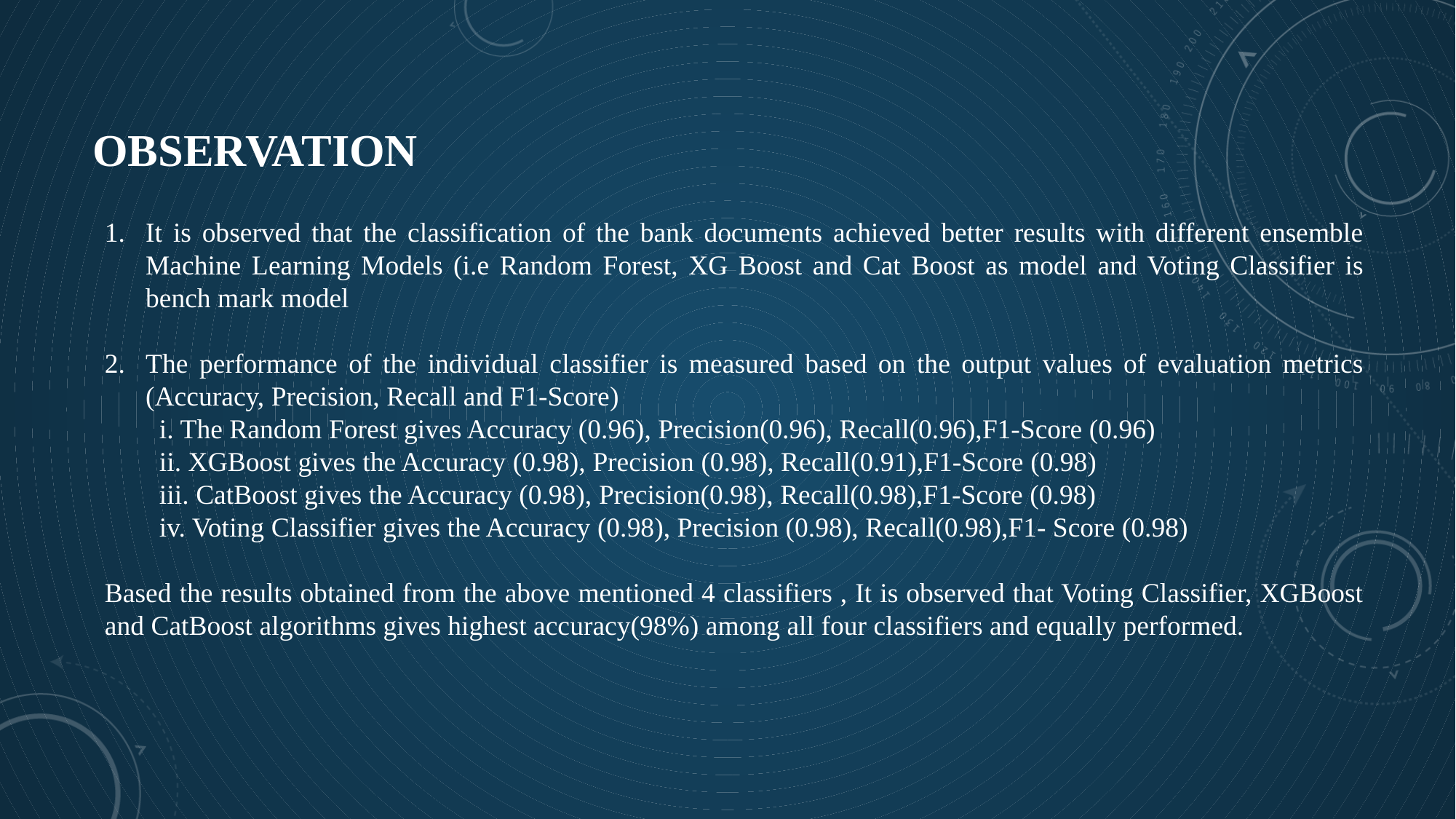

# Observation
It is observed that the classification of the bank documents achieved better results with different ensemble Machine Learning Models (i.e Random Forest, XG Boost and Cat Boost as model and Voting Classifier is bench mark model

The performance of the individual classifier is measured based on the output values of evaluation metrics (Accuracy, Precision, Recall and F1-Score)
i. The Random Forest gives Accuracy (0.96), Precision(0.96), Recall(0.96),F1-Score (0.96)
ii. XGBoost gives the Accuracy (0.98), Precision (0.98), Recall(0.91),F1-Score (0.98)
iii. CatBoost gives the Accuracy (0.98), Precision(0.98), Recall(0.98),F1-Score (0.98)
iv. Voting Classifier gives the Accuracy (0.98), Precision (0.98), Recall(0.98),F1- Score (0.98)

Based the results obtained from the above mentioned 4 classifiers , It is observed that Voting Classifier, XGBoost and CatBoost algorithms gives highest accuracy(98%) among all four classifiers and equally performed.